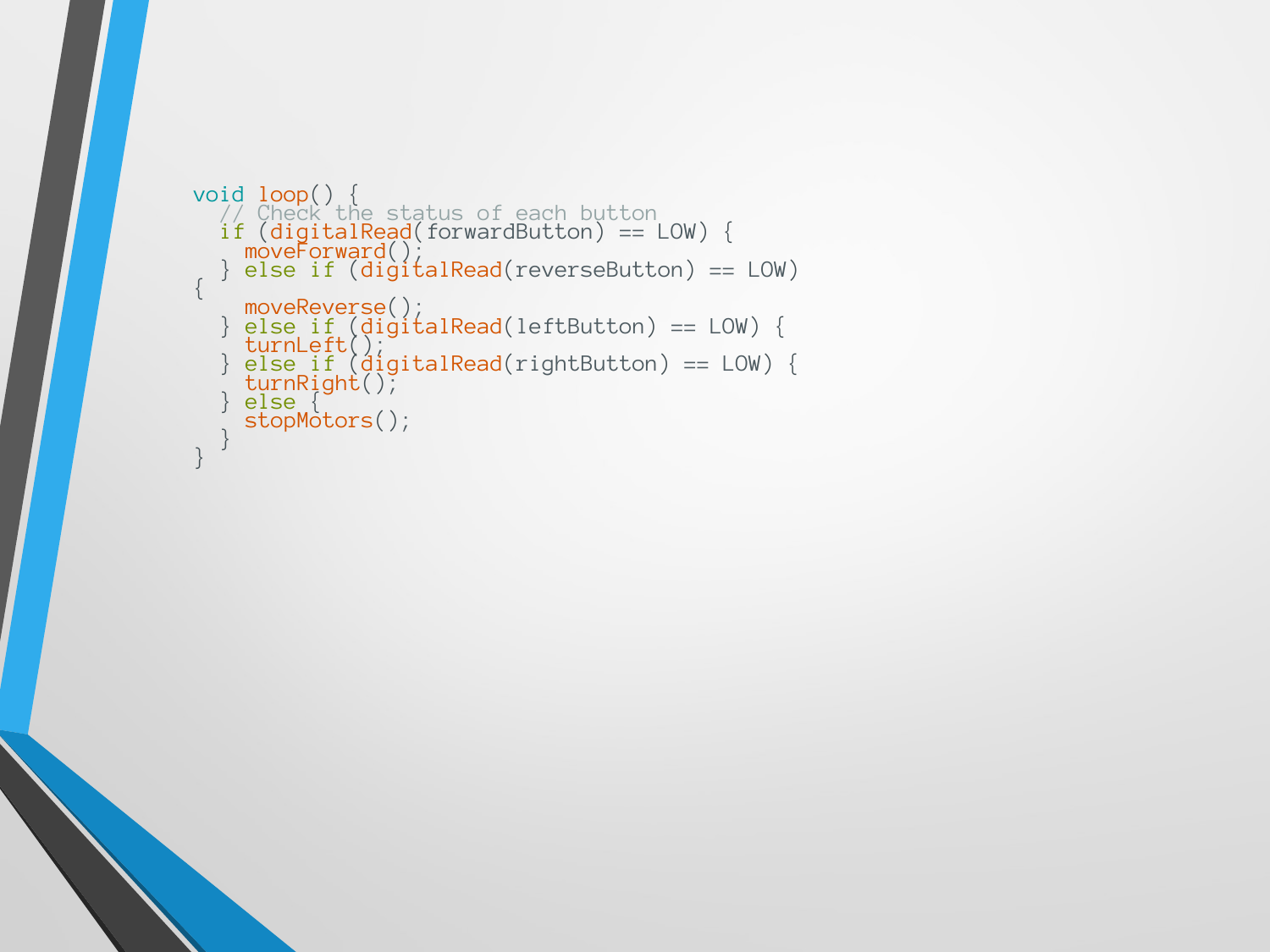

void loop() {
  // Check the status of each button
  if (digitalRead(forwardButton) == LOW) {
    moveForward();
  } else if (digitalRead(reverseButton) == LOW) {
    moveReverse();
  } else if (digitalRead(leftButton) == LOW) {
    turnLeft();
  } else if (digitalRead(rightButton) == LOW) {
    turnRight();
  } else {
    stopMotors();
  }
}